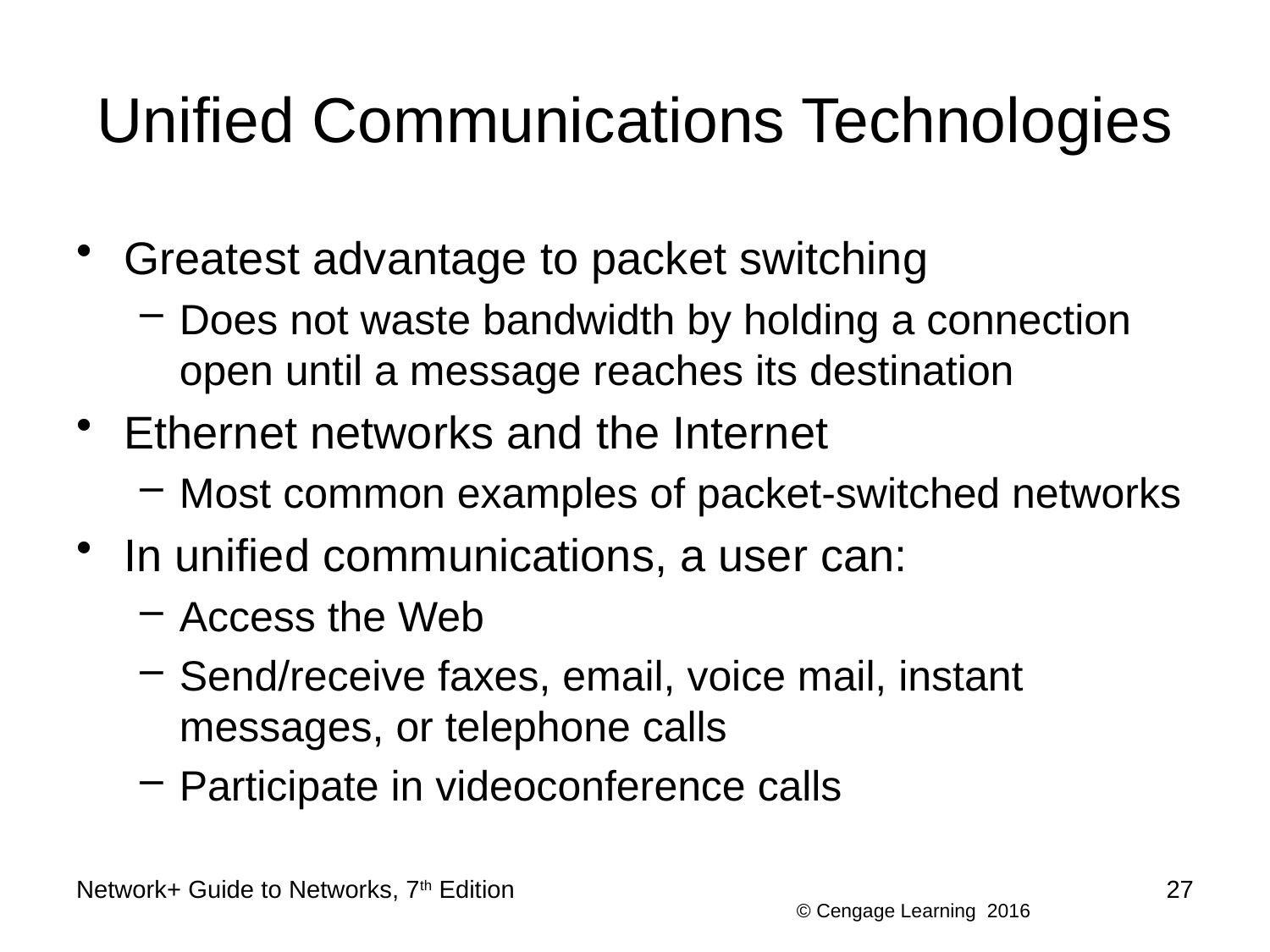

# Unified Communications Technologies
Greatest advantage to packet switching
Does not waste bandwidth by holding a connection open until a message reaches its destination
Ethernet networks and the Internet
Most common examples of packet-switched networks
In unified communications, a user can:
Access the Web
Send/receive faxes, email, voice mail, instant messages, or telephone calls
Participate in videoconference calls
Network+ Guide to Networks, 7th Edition
27